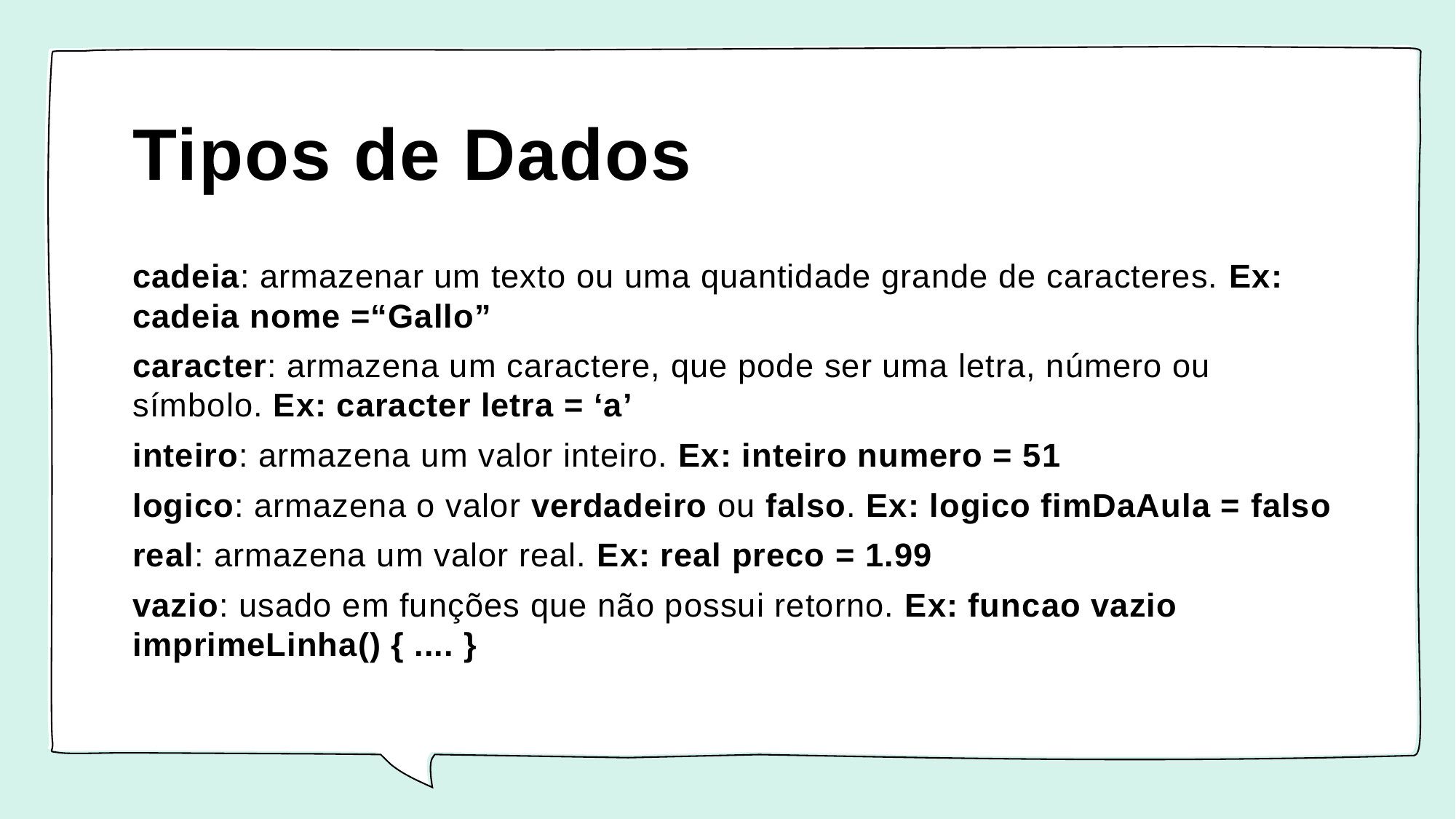

# Tipos de Dados
cadeia: armazenar um texto ou uma quantidade grande de caracteres. Ex: cadeia nome =“Gallo”
caracter: armazena um caractere, que pode ser uma letra, número ou símbolo. Ex: caracter letra = ‘a’
inteiro: armazena um valor inteiro. Ex: inteiro numero = 51
logico: armazena o valor verdadeiro ou falso. Ex: logico fimDaAula = falso
real: armazena um valor real. Ex: real preco = 1.99
vazio: usado em funções que não possui retorno. Ex: funcao vazio imprimeLinha() { .... }